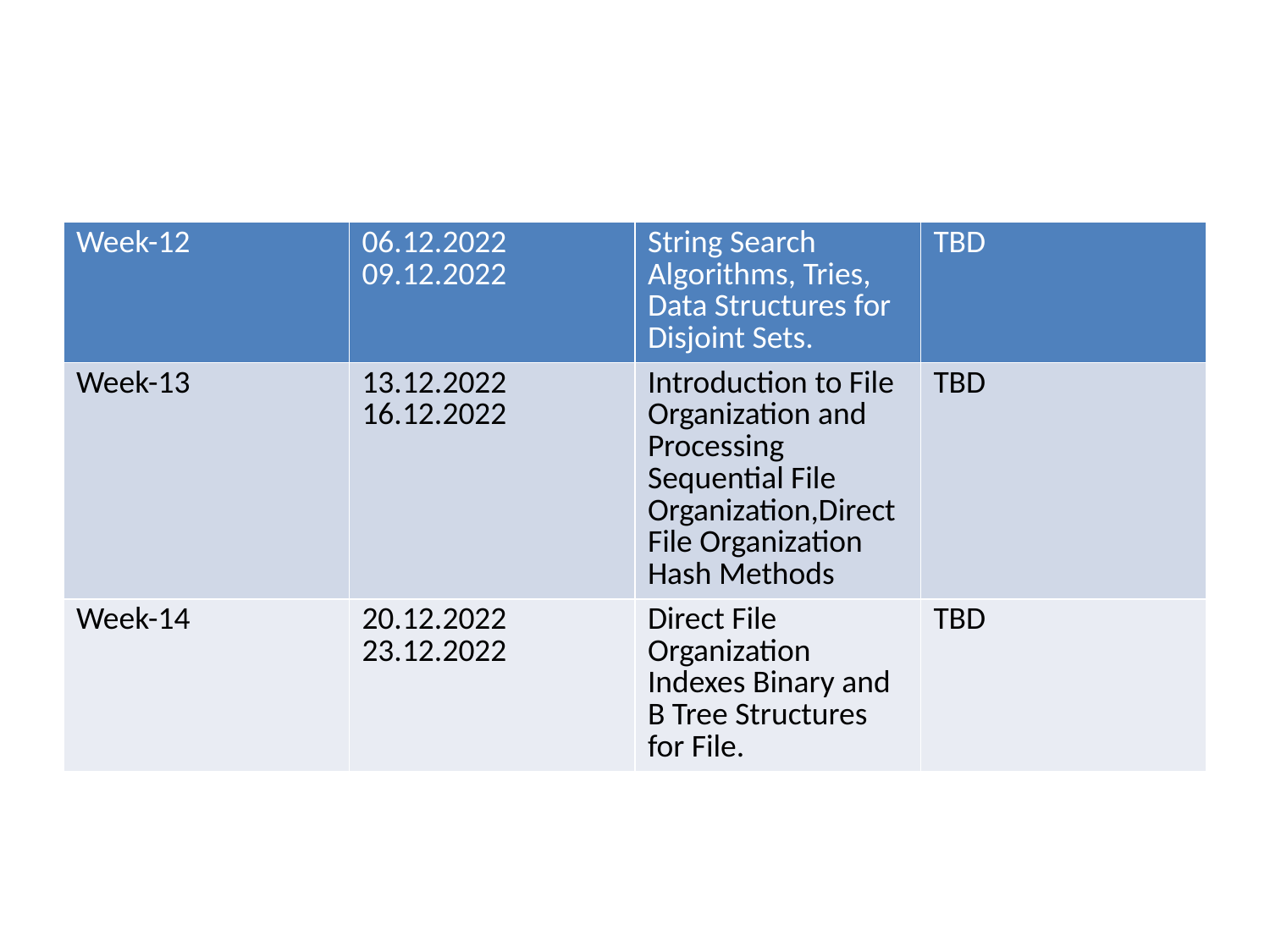

| Week-12 | 06.12.2022 09.12.2022 | String Search Algorithms, Tries, Data Structures for Disjoint Sets. | TBD |
| --- | --- | --- | --- |
| Week-13 | 13.12.2022 16.12.2022 | Introduction to File Organization and Processing Sequential File Organization,Direct File Organization Hash Methods | TBD |
| Week-14 | 20.12.2022 23.12.2022 | Direct File Organization Indexes Binary and B Tree Structures for File. | TBD |